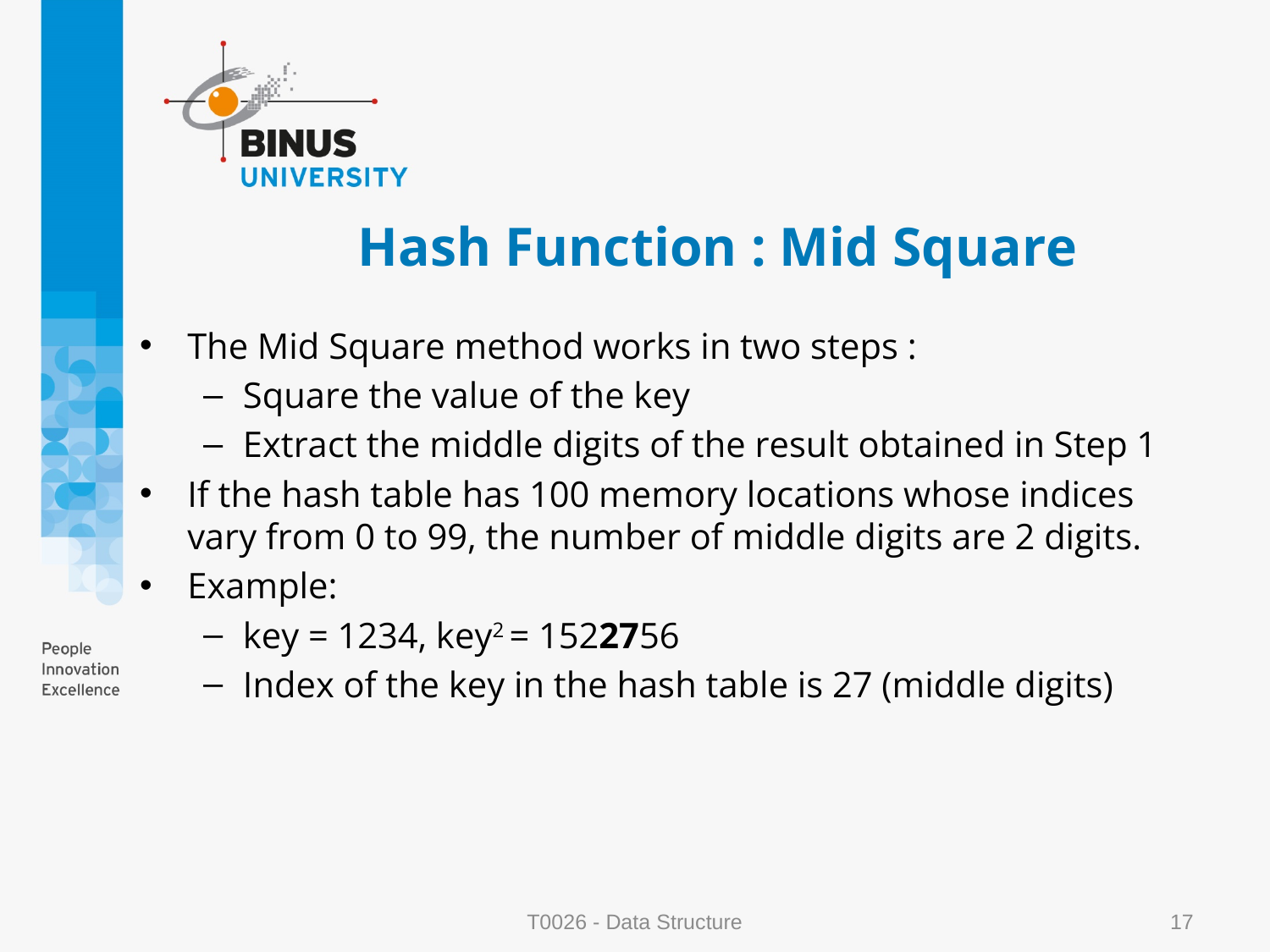

# Hash Function : Mid Square
The Mid Square method works in two steps :
Square the value of the key
Extract the middle digits of the result obtained in Step 1
If the hash table has 100 memory locations whose indices vary from 0 to 99, the number of middle digits are 2 digits.
Example:
key = 1234, key2 = 1522756
Index of the key in the hash table is 27 (middle digits)
T0026 - Data Structure
17